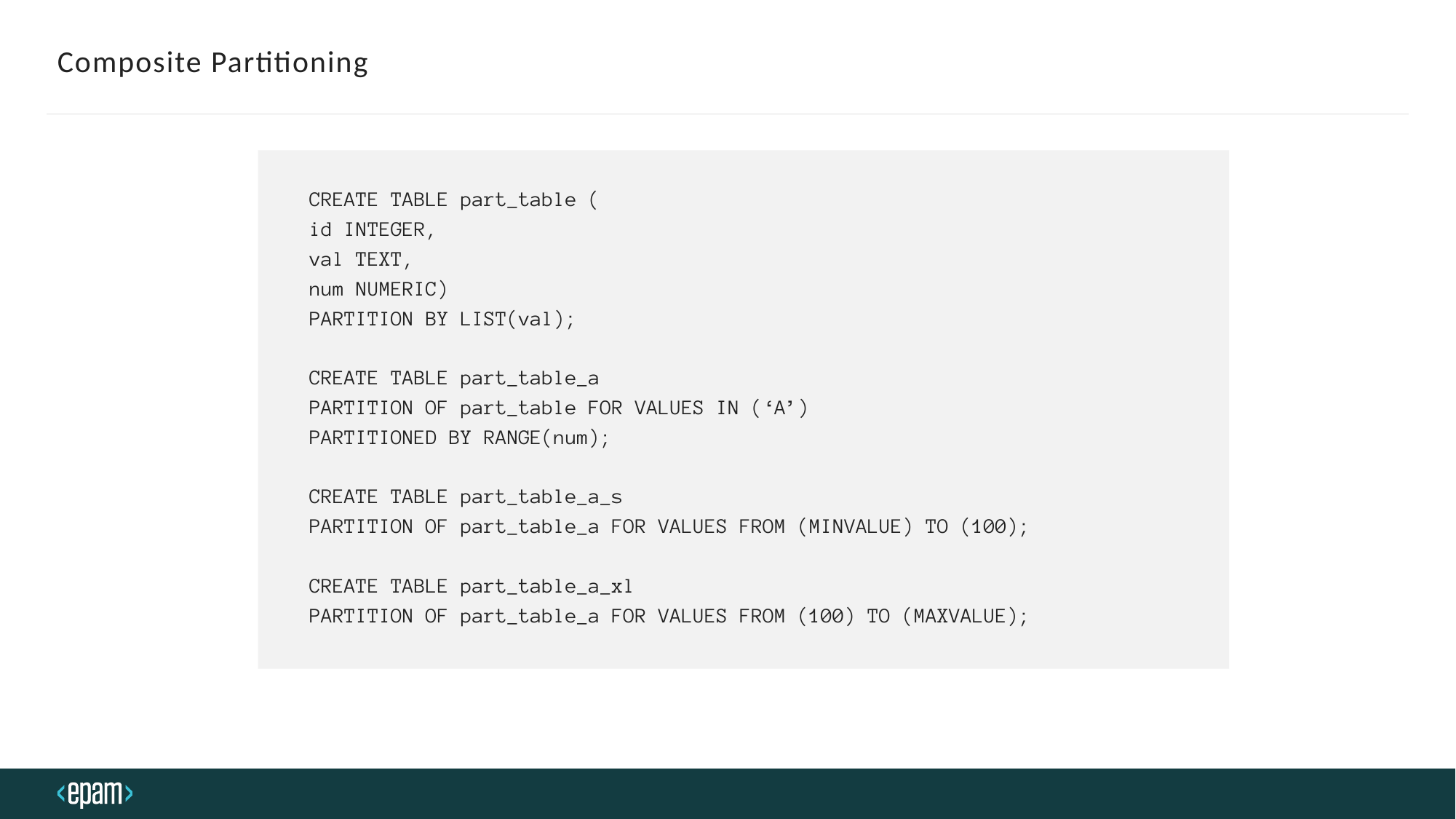

# Composite Partitioning

CREATE TABLE part_table (
id INTEGER,
val TEXT,
num NUMERIC)
PARTITION BY LIST(val);

CREATE TABLE part_table_a
PARTITION OF part_table FOR VALUES IN (‘A’)
PARTITIONED BY RANGE(num);

CREATE TABLE part_table_a_s
PARTITION OF part_table_a FOR VALUES FROM (MINVALUE) TO (100);

CREATE TABLE part_table_a_xl
PARTITION OF part_table_a FOR VALUES FROM (100) TO (MAXVALUE);